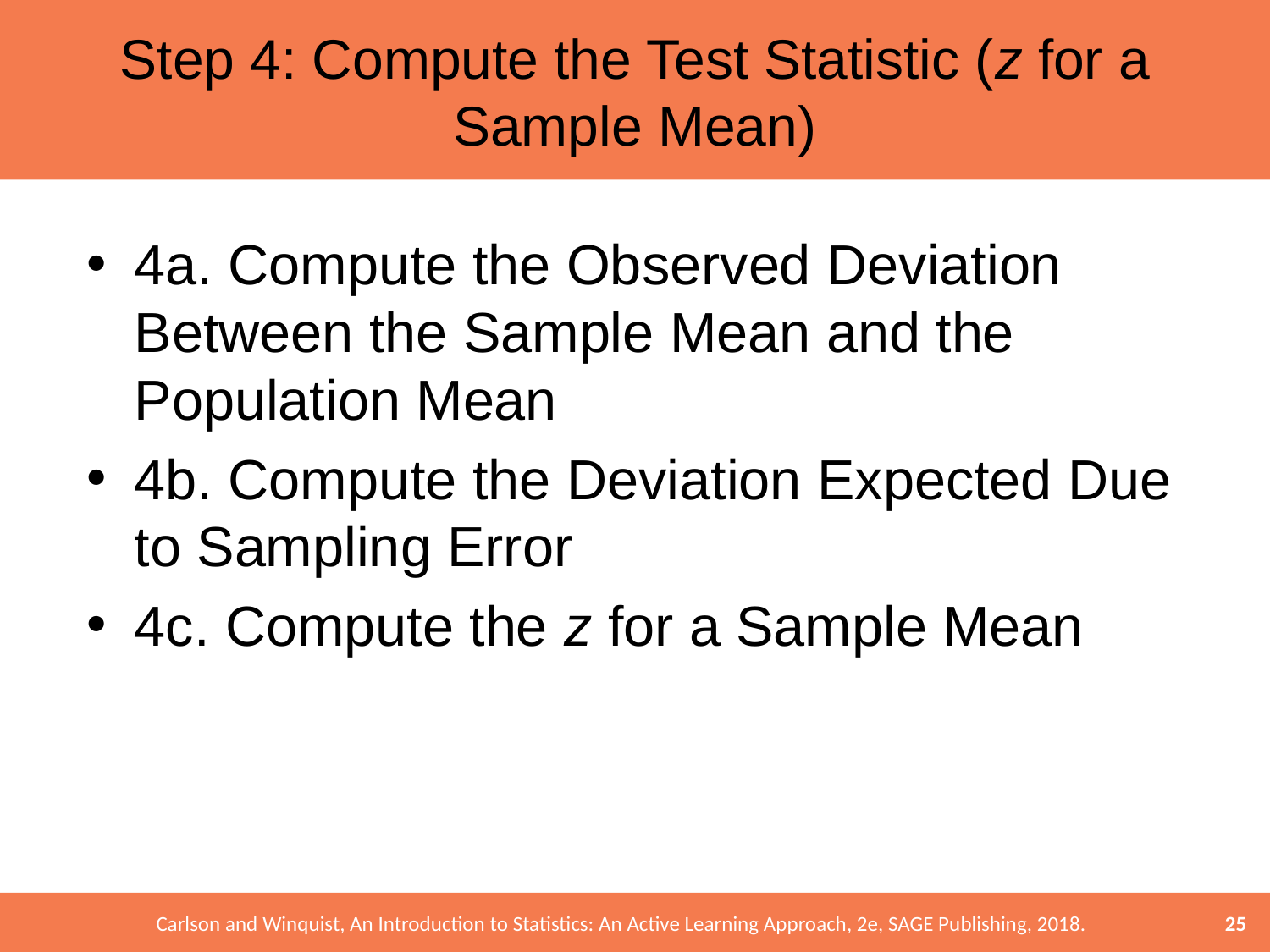

# Step 4: Compute the Test Statistic (z for a Sample Mean)
4a. Compute the Observed Deviation Between the Sample Mean and the Population Mean
4b. Compute the Deviation Expected Due to Sampling Error
4c. Compute the z for a Sample Mean

25
Carlson and Winquist, An Introduction to Statistics: An Active Learning Approach, 2e, SAGE Publishing, 2018.